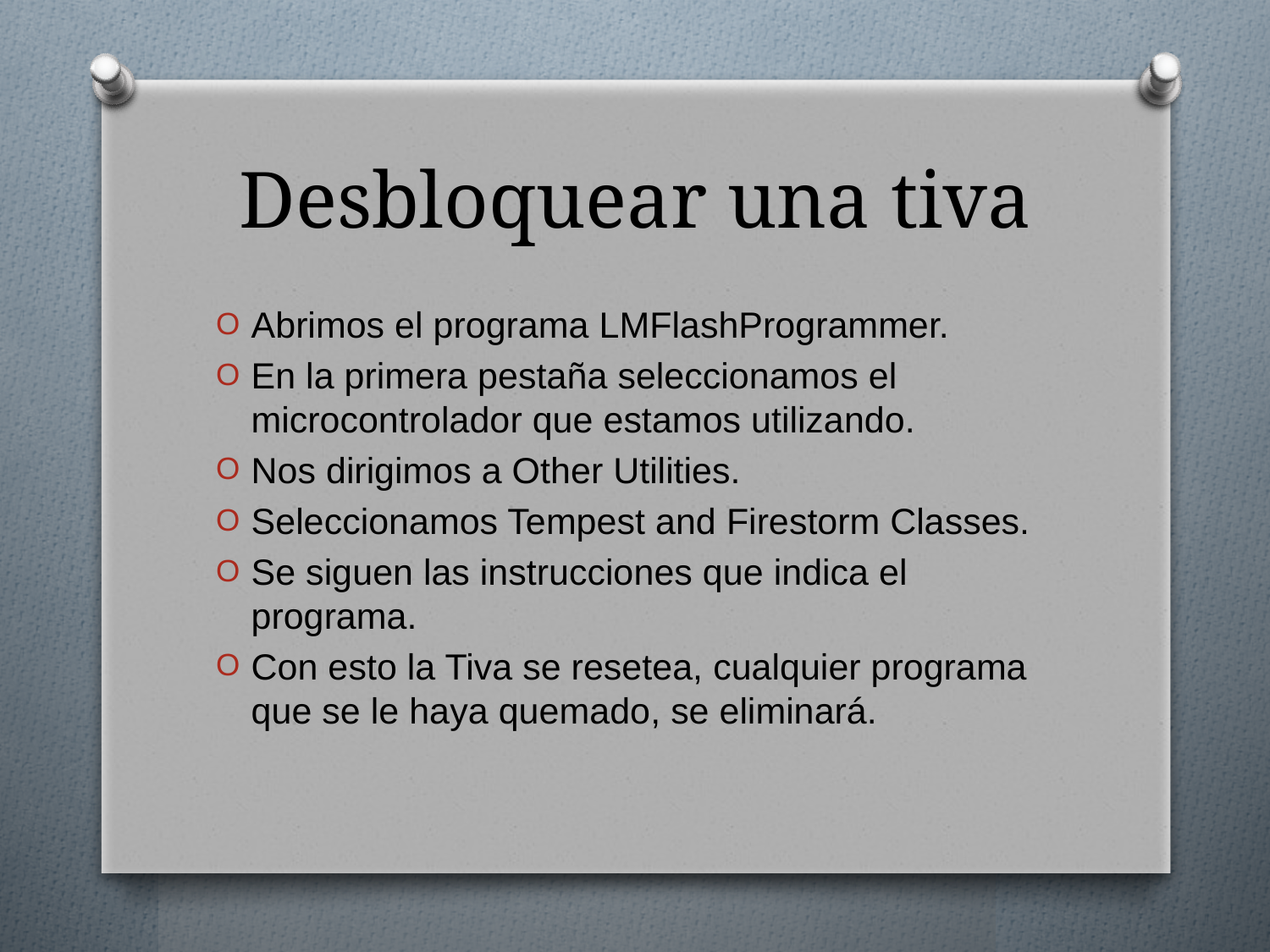

# Desbloquear una tiva
Abrimos el programa LMFlashProgrammer.
En la primera pestaña seleccionamos el microcontrolador que estamos utilizando.
Nos dirigimos a Other Utilities.
Seleccionamos Tempest and Firestorm Classes.
Se siguen las instrucciones que indica el programa.
Con esto la Tiva se resetea, cualquier programa que se le haya quemado, se eliminará.